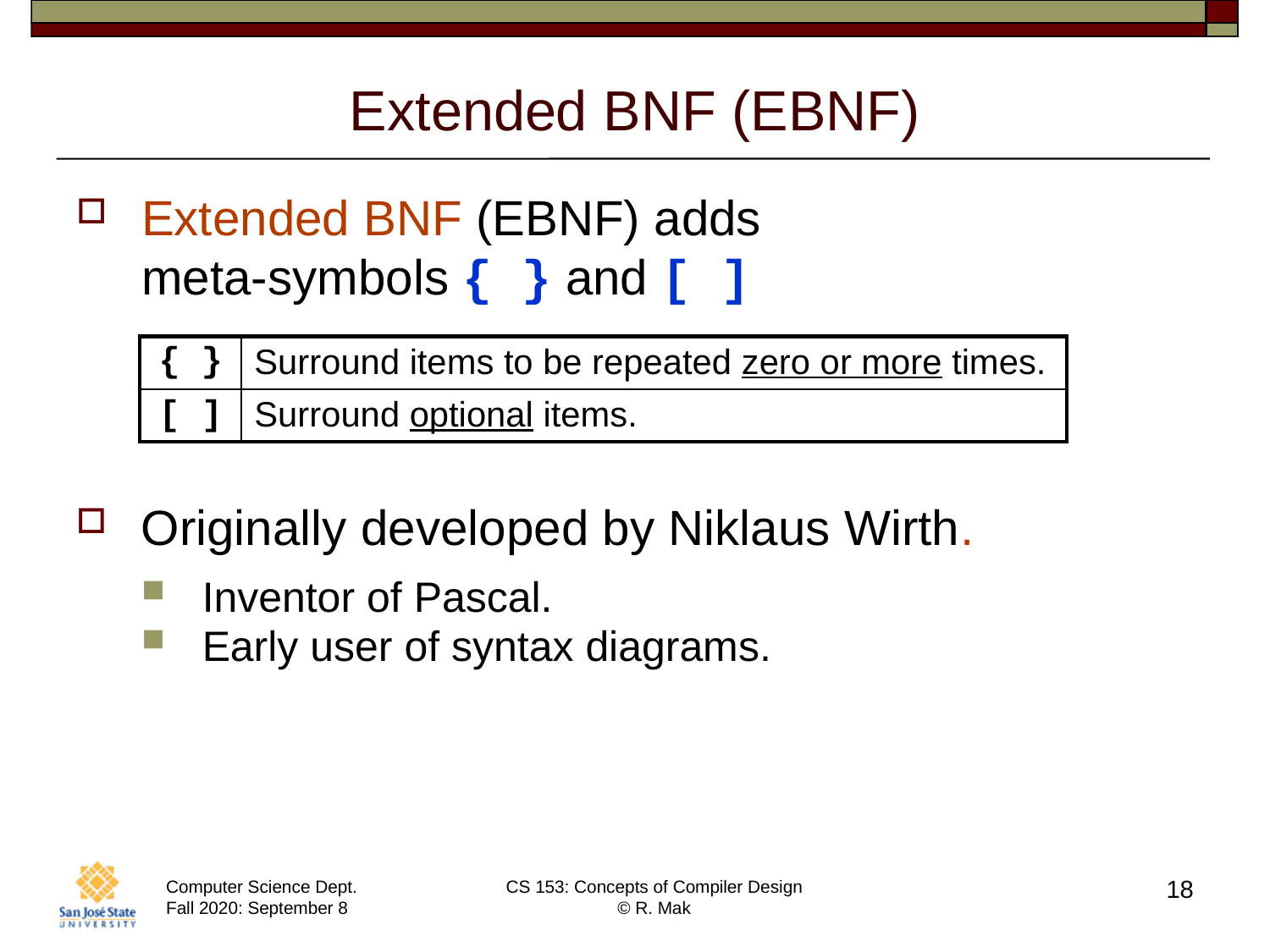

# Extended BNF (EBNF)
Extended BNF (EBNF) adds
meta-symbols { } and [ ]
| { } | Surround items to be repeated zero or more times. |
| --- | --- |
| [ ] | Surround optional items. |
Originally developed by Niklaus Wirth.

Inventor of Pascal.
Early user of syntax diagrams.
18